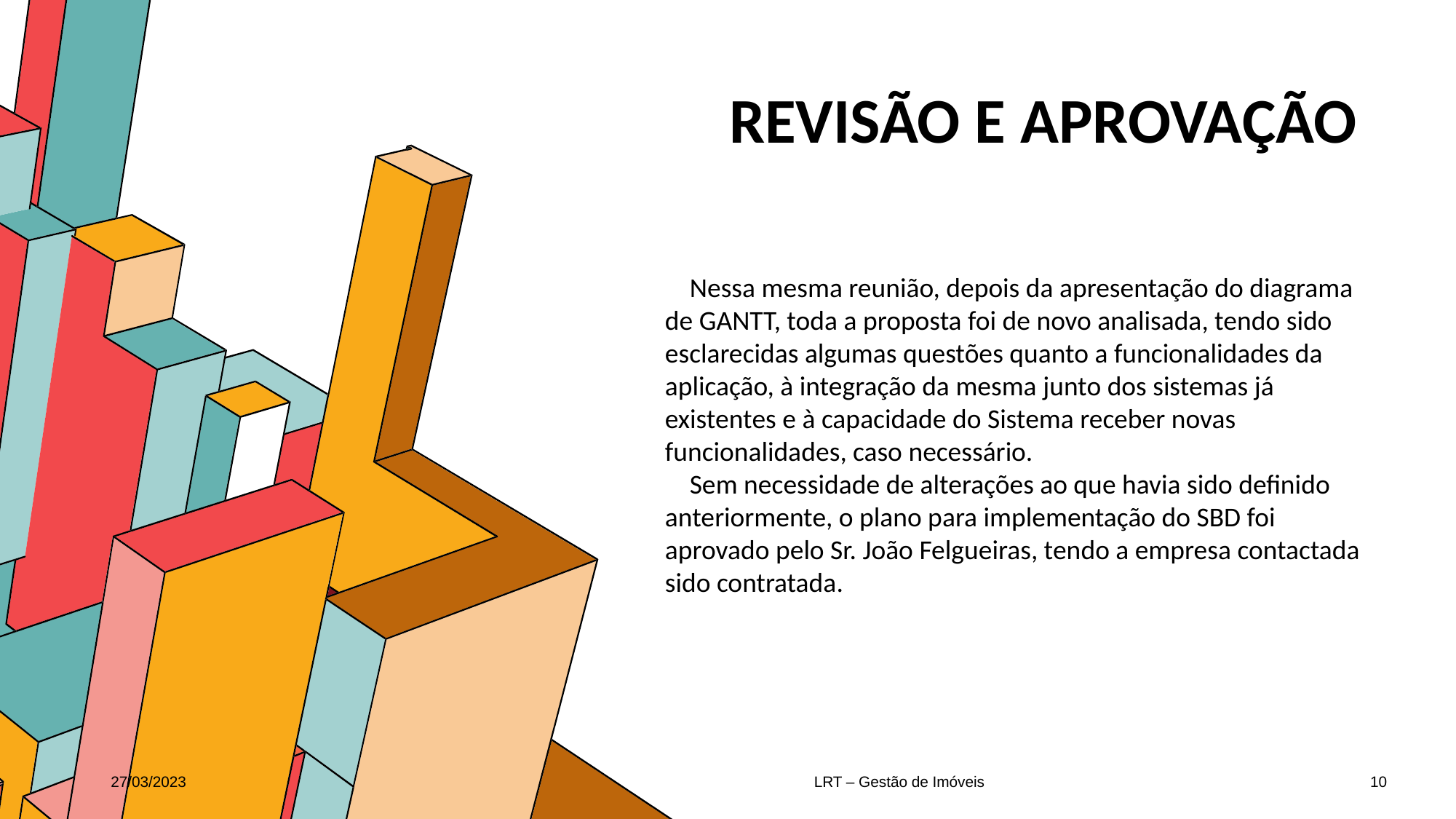

# Revisão e Aprovação
    Nessa mesma reunião, depois da apresentação do diagrama de GANTT, toda a proposta foi de novo analisada, tendo sido esclarecidas algumas questões quanto a funcionalidades da aplicação, à integração da mesma junto dos sistemas já existentes e à capacidade do Sistema receber novas funcionalidades, caso necessário.
    Sem necessidade de alterações ao que havia sido definido anteriormente, o plano para implementação do SBD foi aprovado pelo Sr. João Felgueiras, tendo a empresa contactada sido contratada.

27/03/2023
LRT – Gestão de Imóveis
10